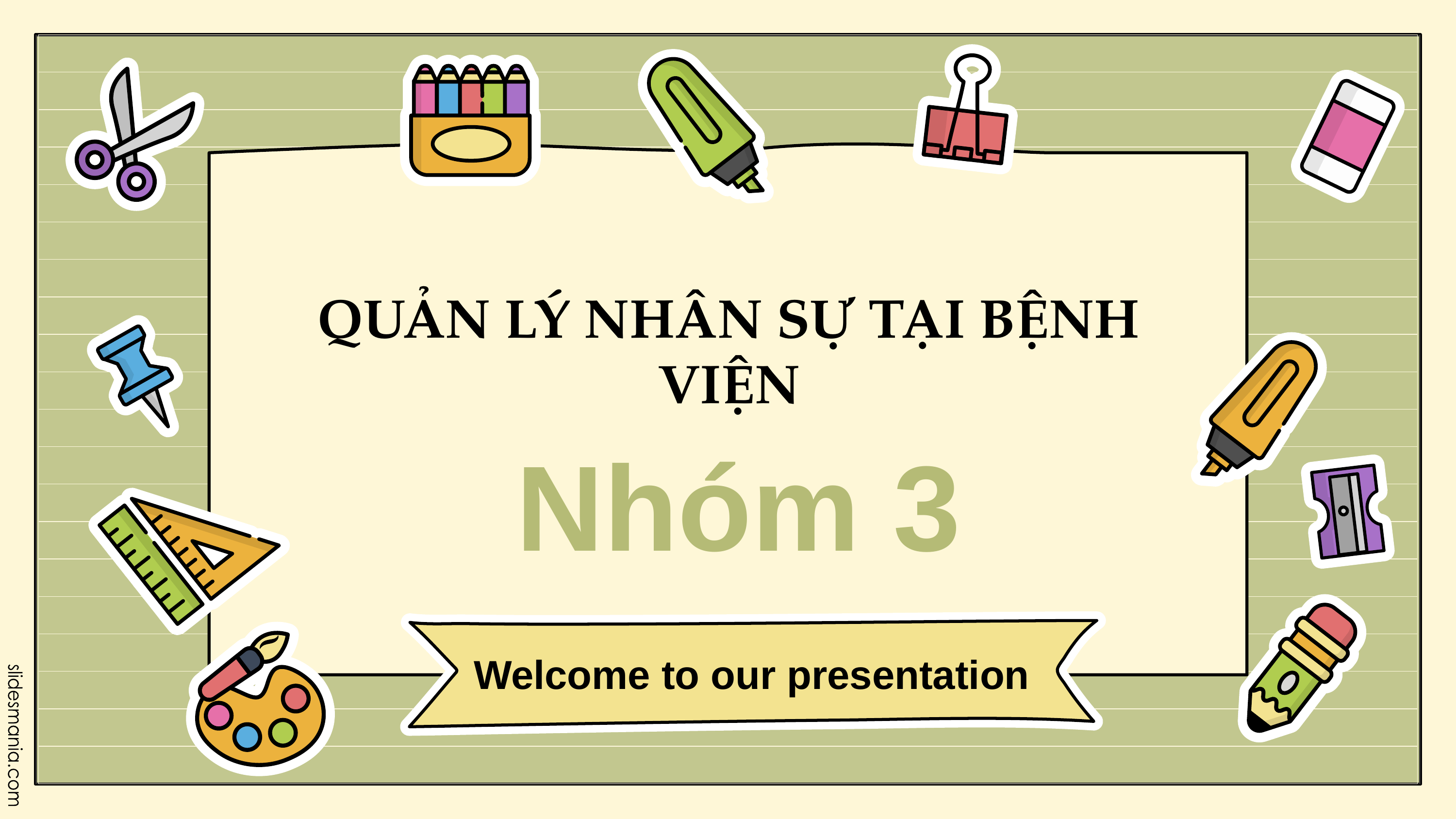

QUẢN LÝ NHÂN SỰ TẠI BỆNH VIỆN
Nhóm 3
Welcome to our presentation